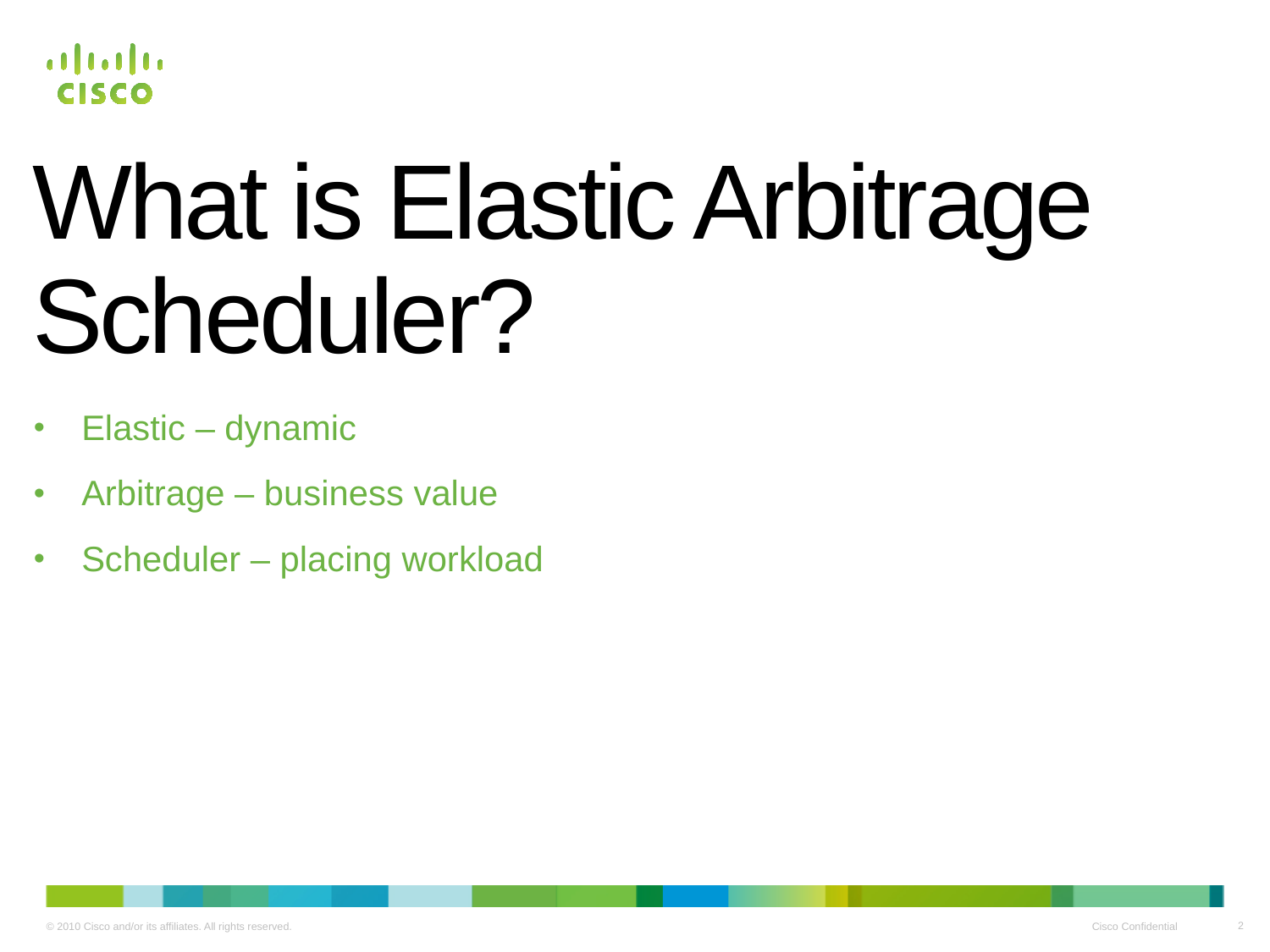

# What is Elastic Arbitrage Scheduler?
Elastic – dynamic
Arbitrage – business value
Scheduler – placing workload